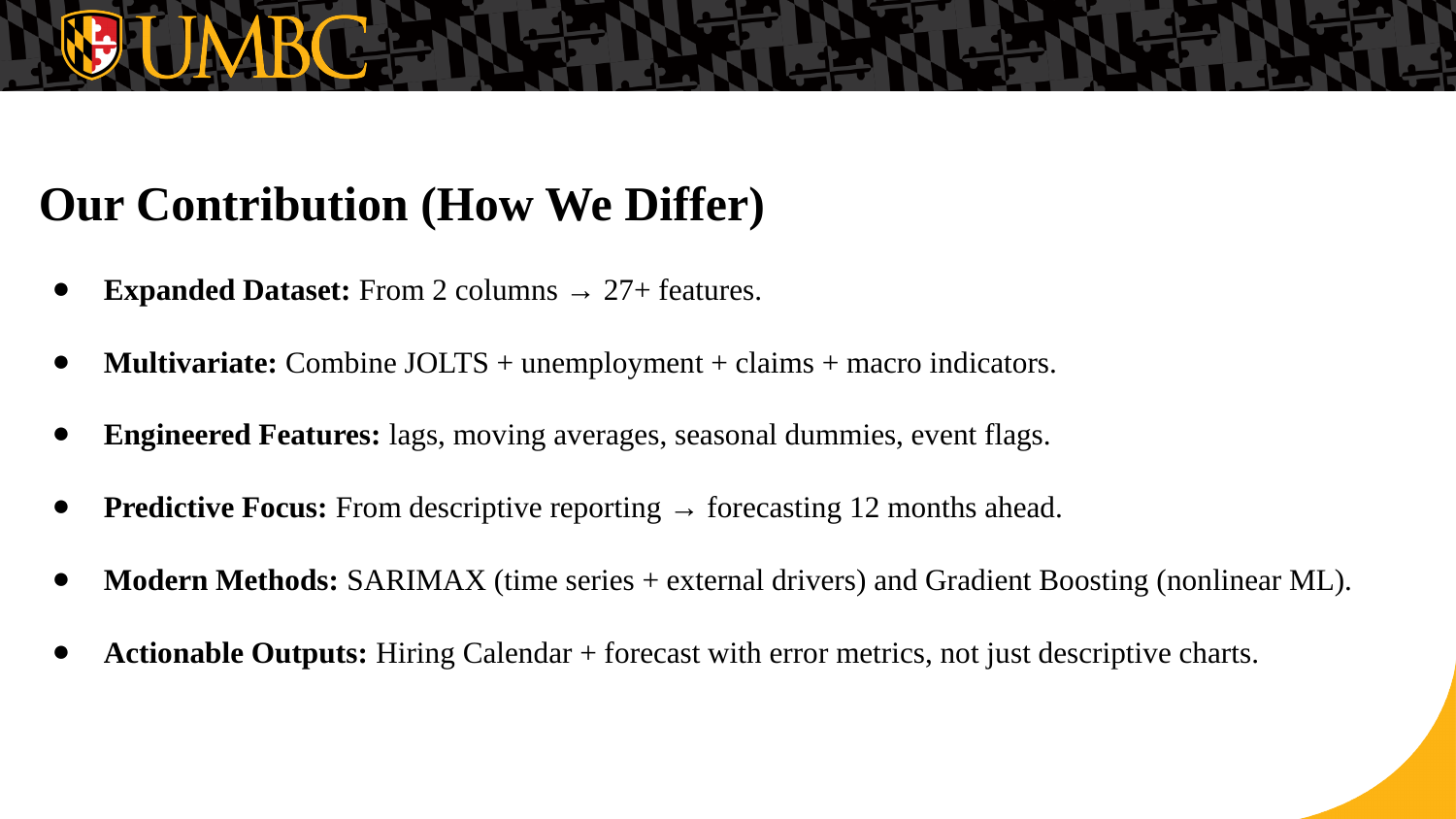

# Our Contribution (How We Differ)
Expanded Dataset: From 2 columns → 27+ features.
Multivariate: Combine JOLTS + unemployment + claims + macro indicators.
Engineered Features: lags, moving averages, seasonal dummies, event flags.
Predictive Focus: From descriptive reporting → forecasting 12 months ahead.
Modern Methods: SARIMAX (time series + external drivers) and Gradient Boosting (nonlinear ML).
Actionable Outputs: Hiring Calendar + forecast with error metrics, not just descriptive charts.